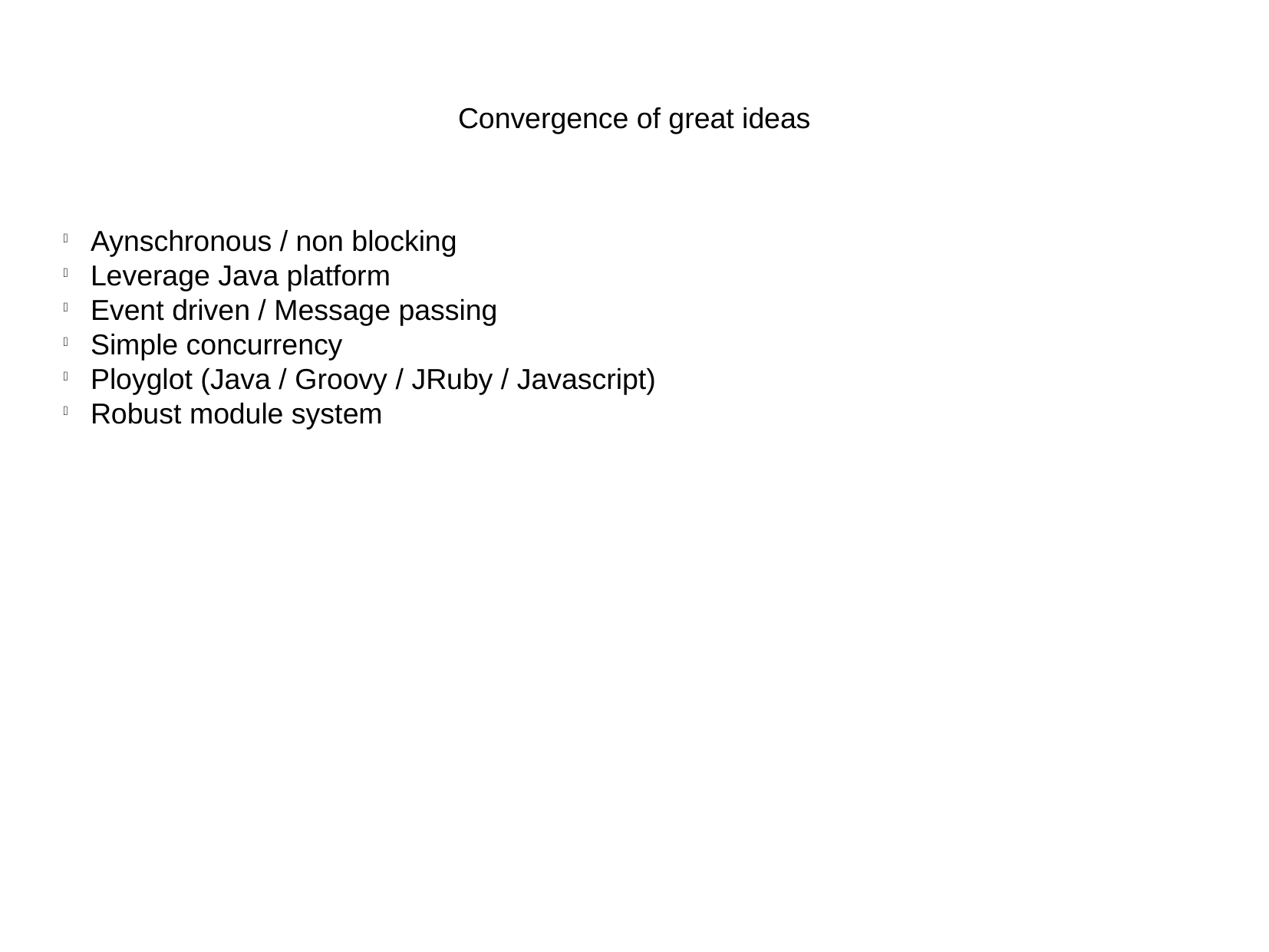

Convergence of great ideas
Aynschronous / non blocking
Leverage Java platform
Event driven / Message passing
Simple concurrency
Ployglot (Java / Groovy / JRuby / Javascript)
Robust module system